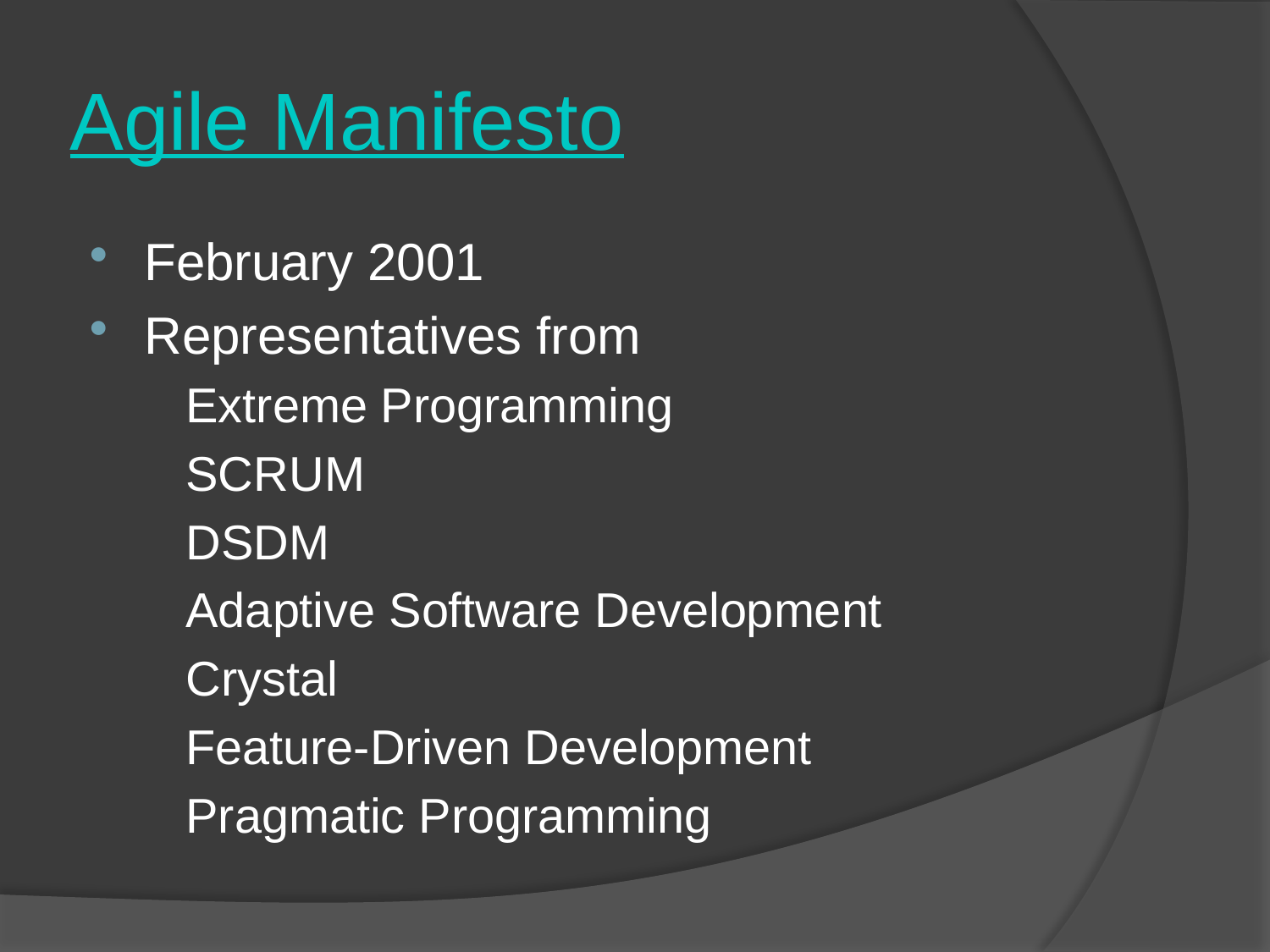

# Agile Manifesto
February 2001
Representatives from
	Extreme Programming
	SCRUM
	DSDM
	Adaptive Software Development
	Crystal
	Feature-Driven Development
	Pragmatic Programming